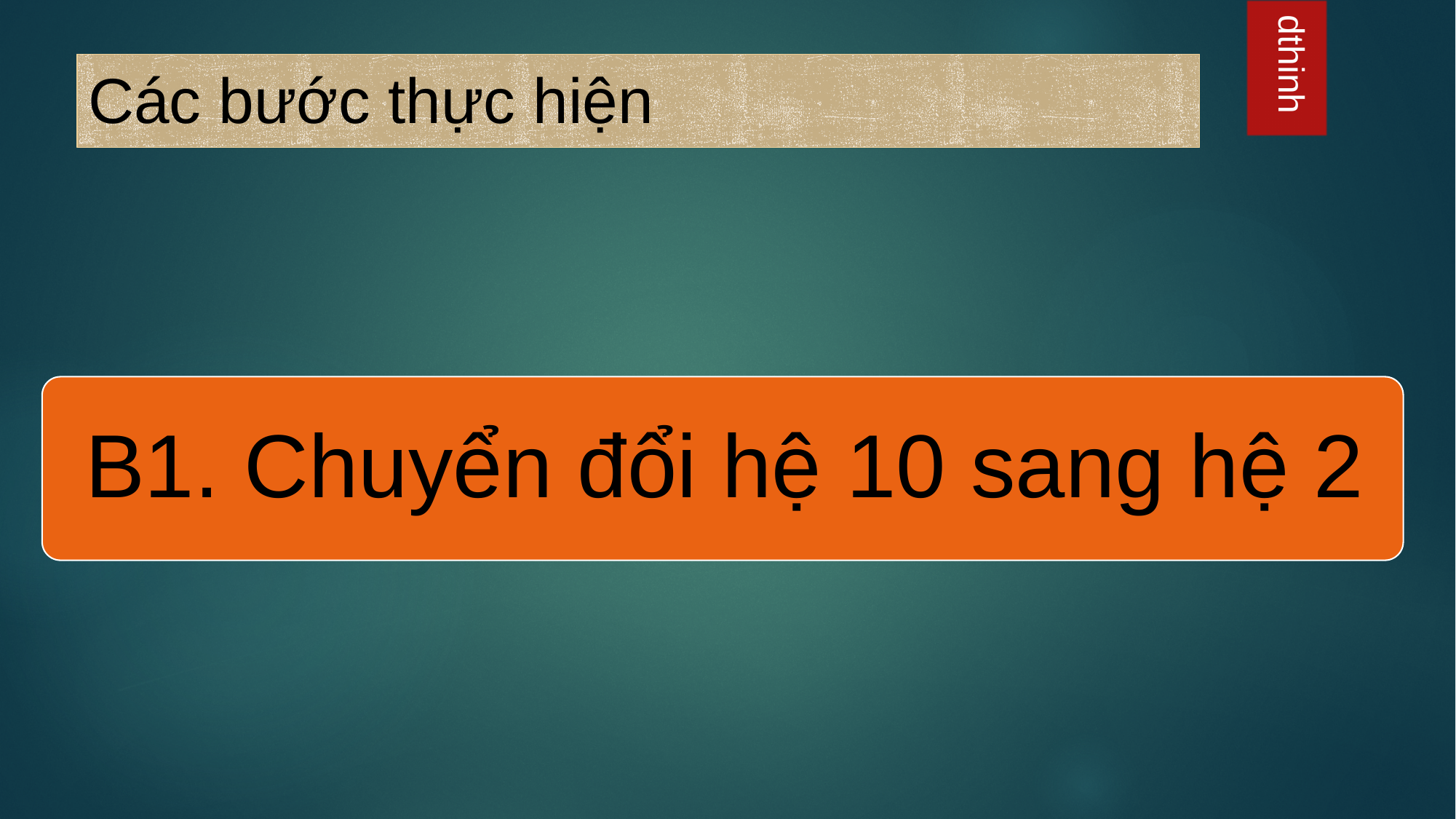

# Các bước thực hiện
B1. Chuyển đổi hệ 10 sang hệ 2